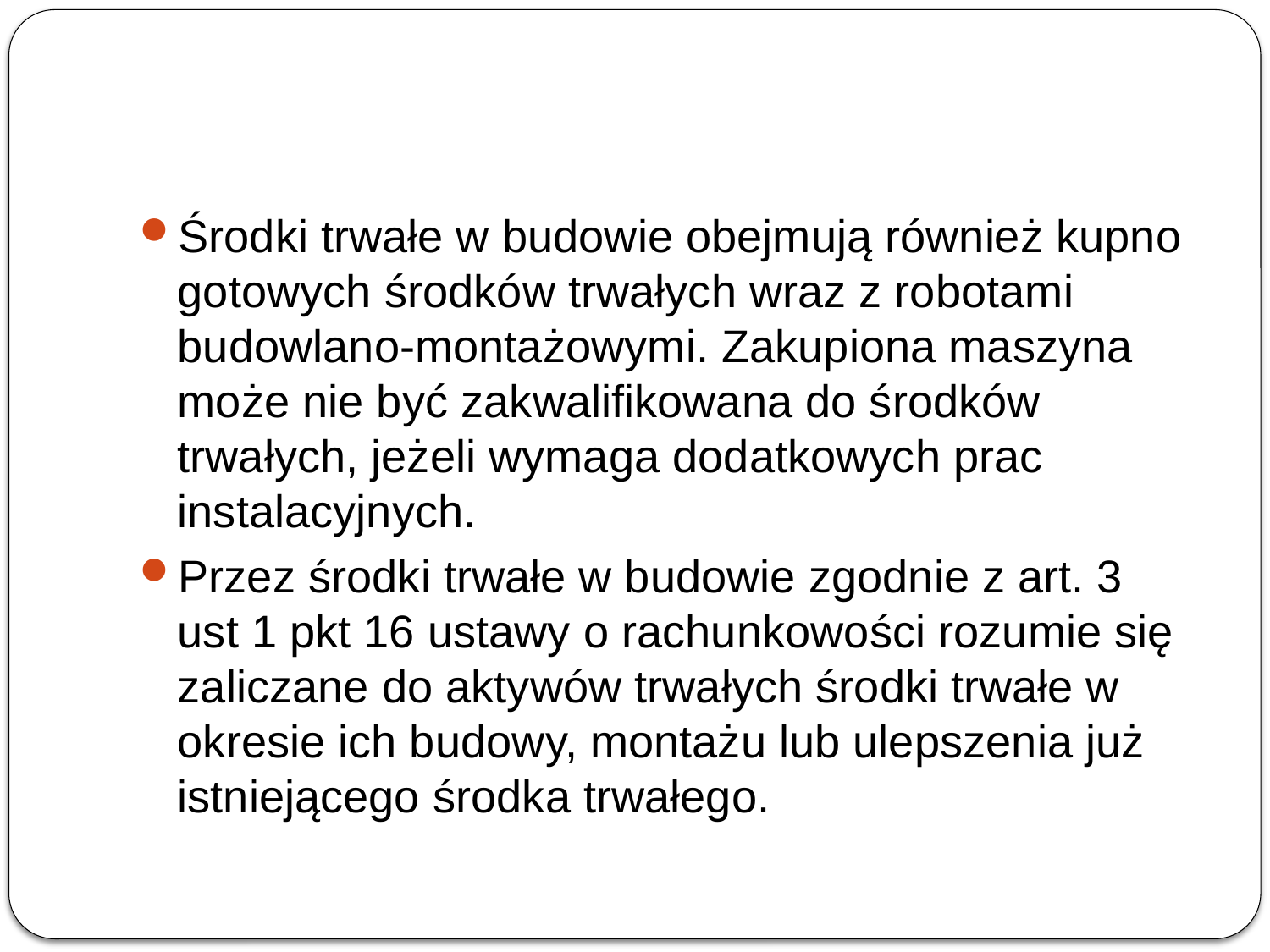

#
Środki trwałe w budowie obejmują również kupno gotowych środków trwałych wraz z robotami budowlano-montażowymi. Zakupiona maszyna może nie być zakwalifikowana do środków trwałych, jeżeli wymaga dodatkowych prac instalacyjnych.
Przez środki trwałe w budowie zgodnie z art. 3 ust 1 pkt 16 ustawy o rachunkowości rozumie się zaliczane do aktywów trwałych środki trwałe w okresie ich budowy, montażu lub ulepszenia już istniejącego środka trwałego.